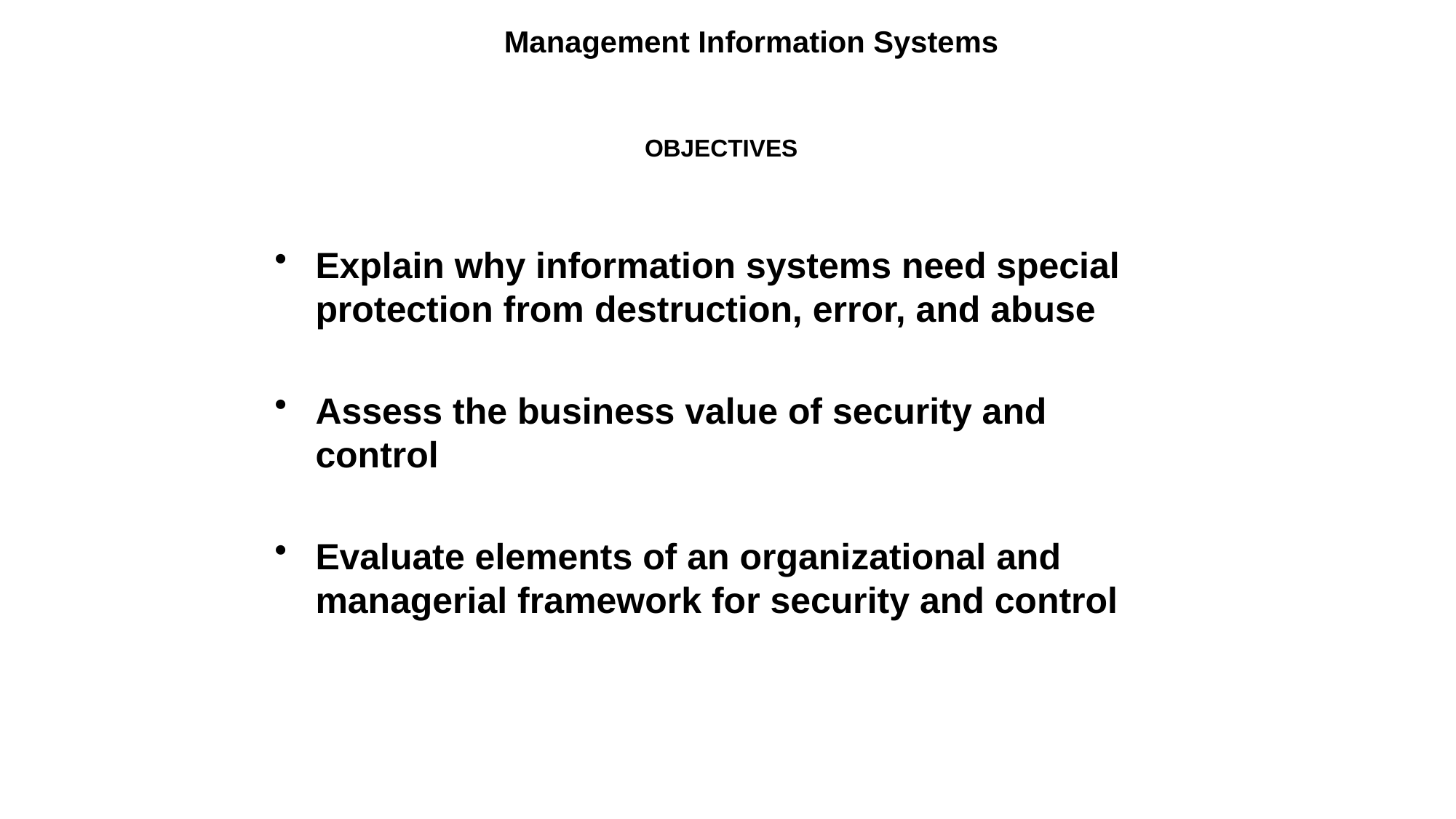

Management Information Systems

OBJECTIVES
Explain why information systems need special protection from destruction, error, and abuse

Assess the business value of security and control

Evaluate elements of an organizational and managerial framework for security and control